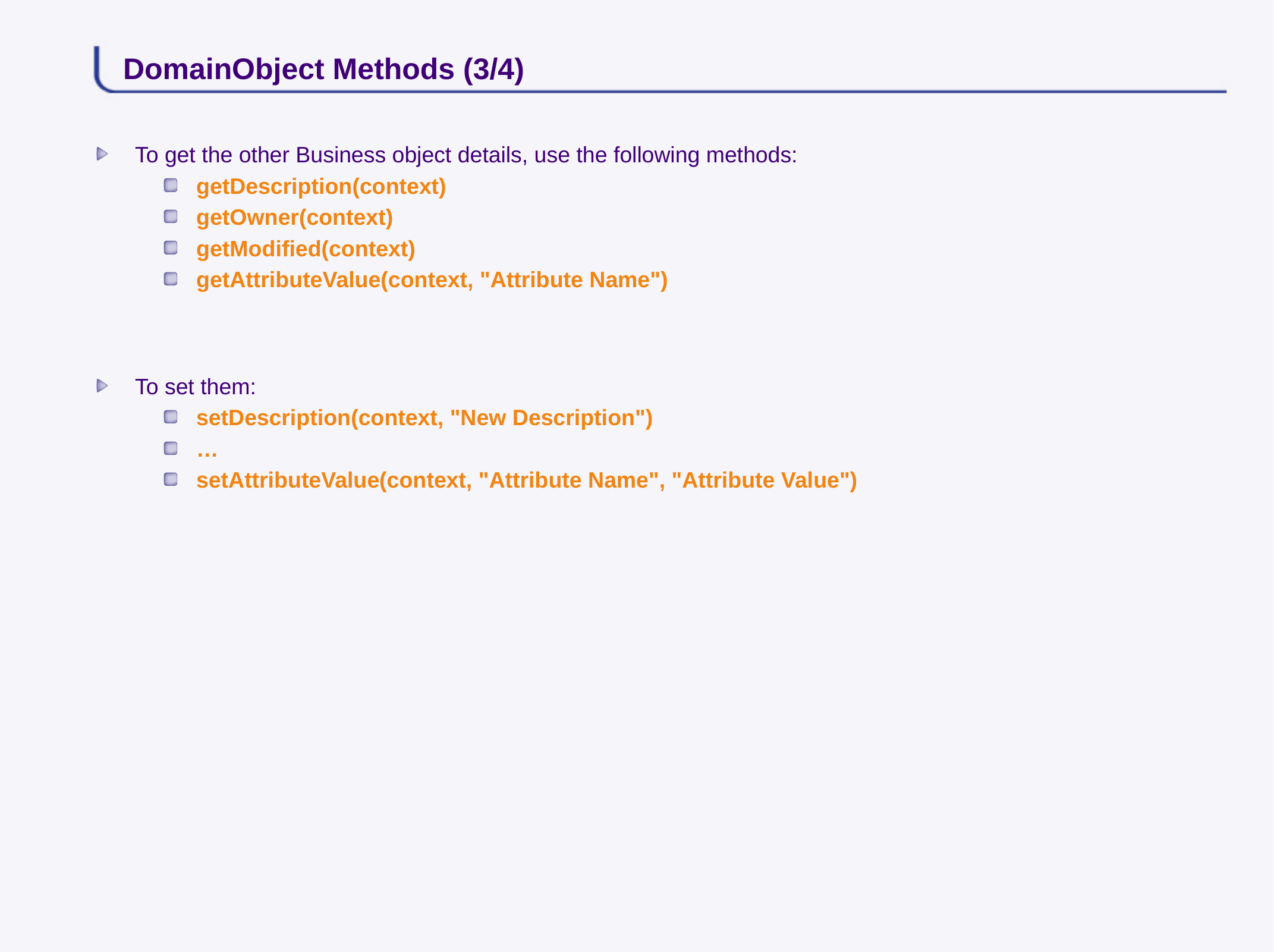

# DomainObject Methods (3/4)
To get the other Business object details, use the following methods:
getDescription(context)
getOwner(context)
getModified(context)
getAttributeValue(context, "Attribute Name")

To set them:
setDescription(context, "New Description")
…
setAttributeValue(context, "Attribute Name", "Attribute Value")